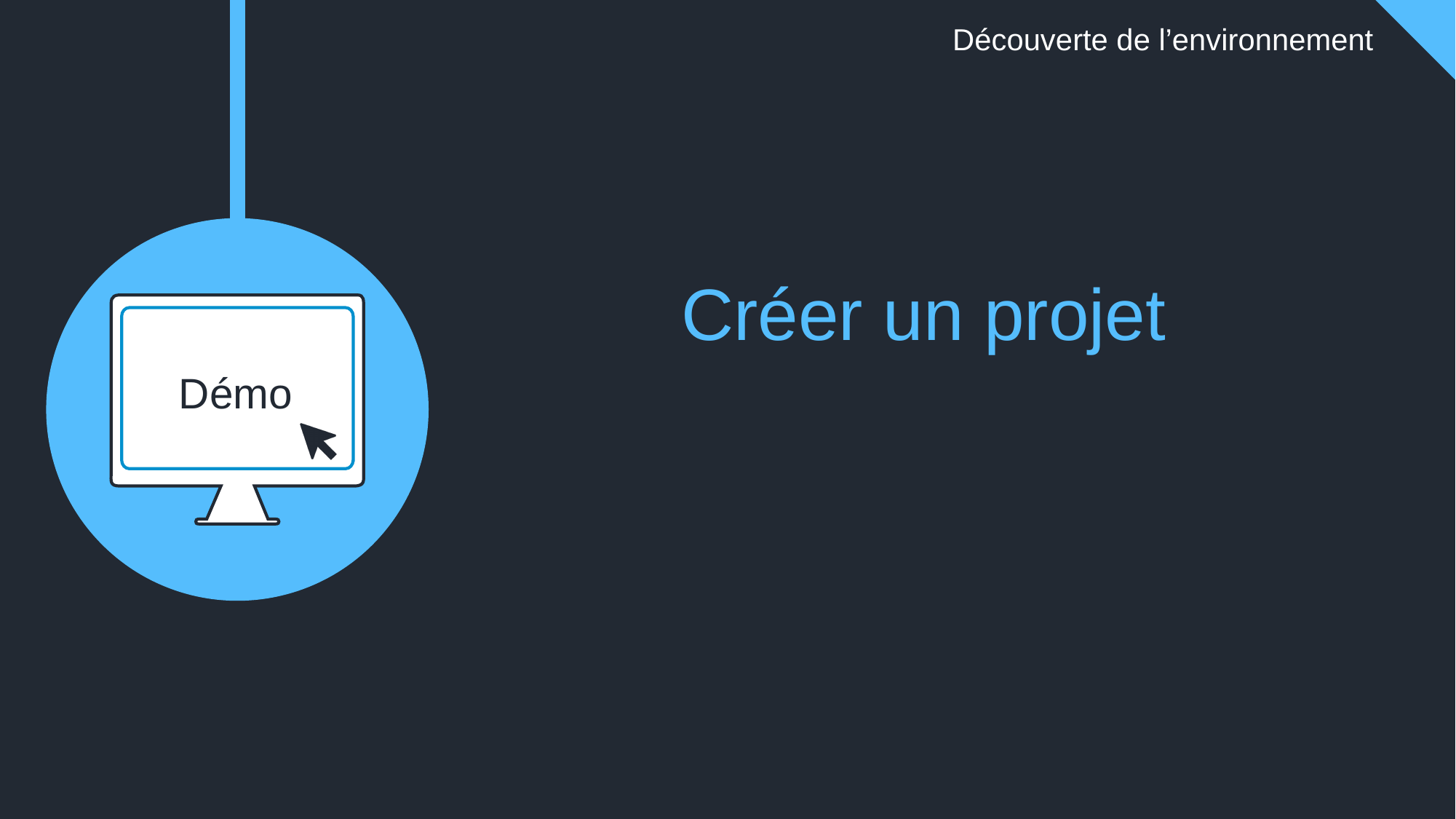

# Découverte de l’environnement
Créer un projet